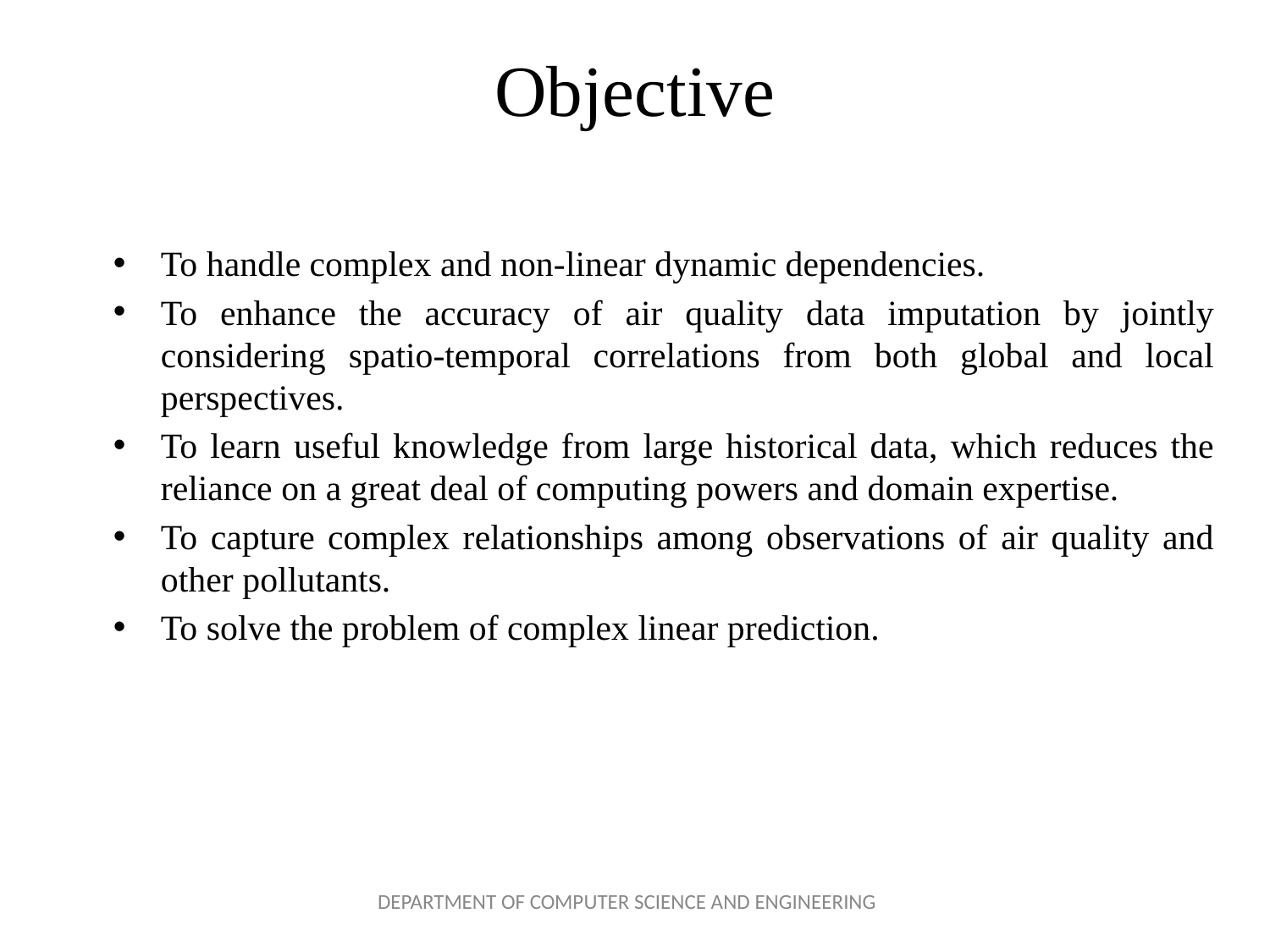

# Objective

To handle complex and non-linear dynamic dependencies.
To enhance the accuracy of air quality data imputation by jointly considering spatio-temporal correlations from both global and local perspectives.
To learn useful knowledge from large historical data, which reduces the reliance on a great deal of computing powers and domain expertise.
To capture complex relationships among observations of air quality and other pollutants.
To solve the problem of complex linear prediction.
DEPARTMENT OF COMPUTER SCIENCE AND ENGINEERING